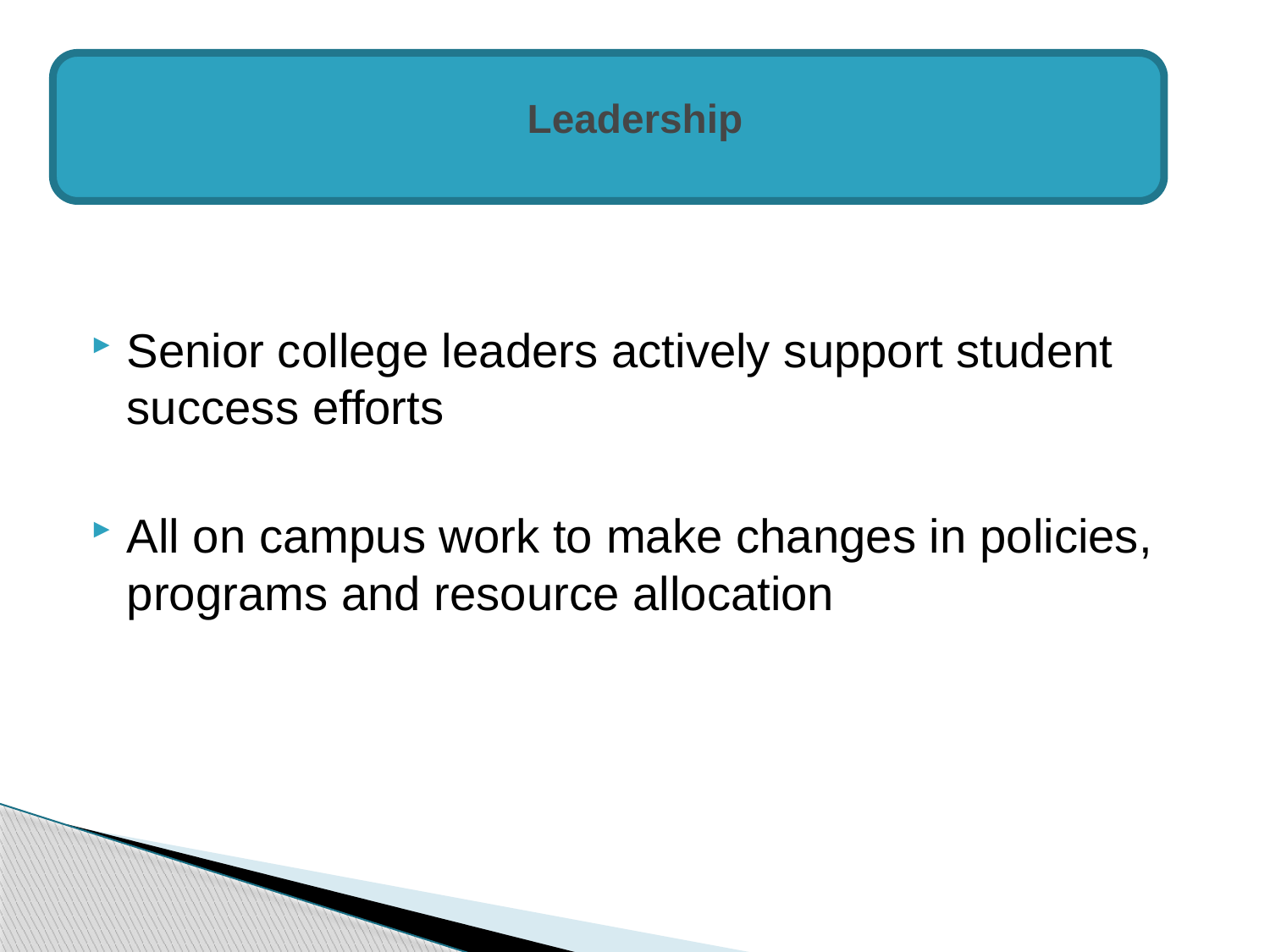

# Leadership

Senior college leaders actively support student success efforts

All on campus work to make changes in policies, programs and resource allocation